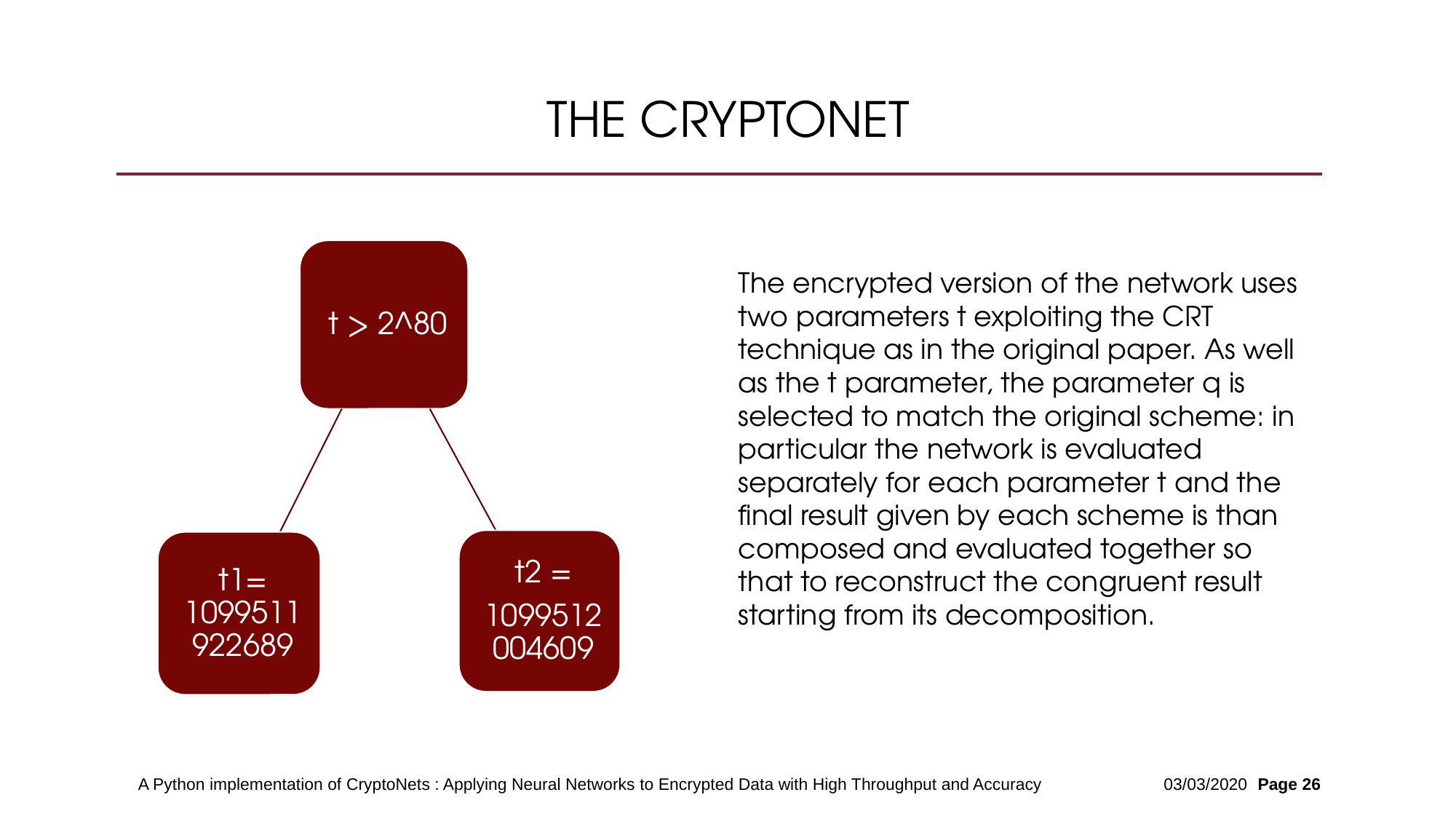

# The cryptonet
t > 2^80
t1= 1099511922689
t2 =
1099512004609
The encrypted version of the network uses two parameters t exploiting the CRT technique as in the original paper. As well as the t parameter, the parameter q is selected to match the original scheme: in particular the network is evaluated separately for each parameter t and the final result given by each scheme is than composed and evaluated together so that to reconstruct the congruent result starting from its decomposition.
A Python implementation of CryptoNets : Applying Neural Networks to Encrypted Data with High Throughput and Accuracy
03/03/2020

Page 26